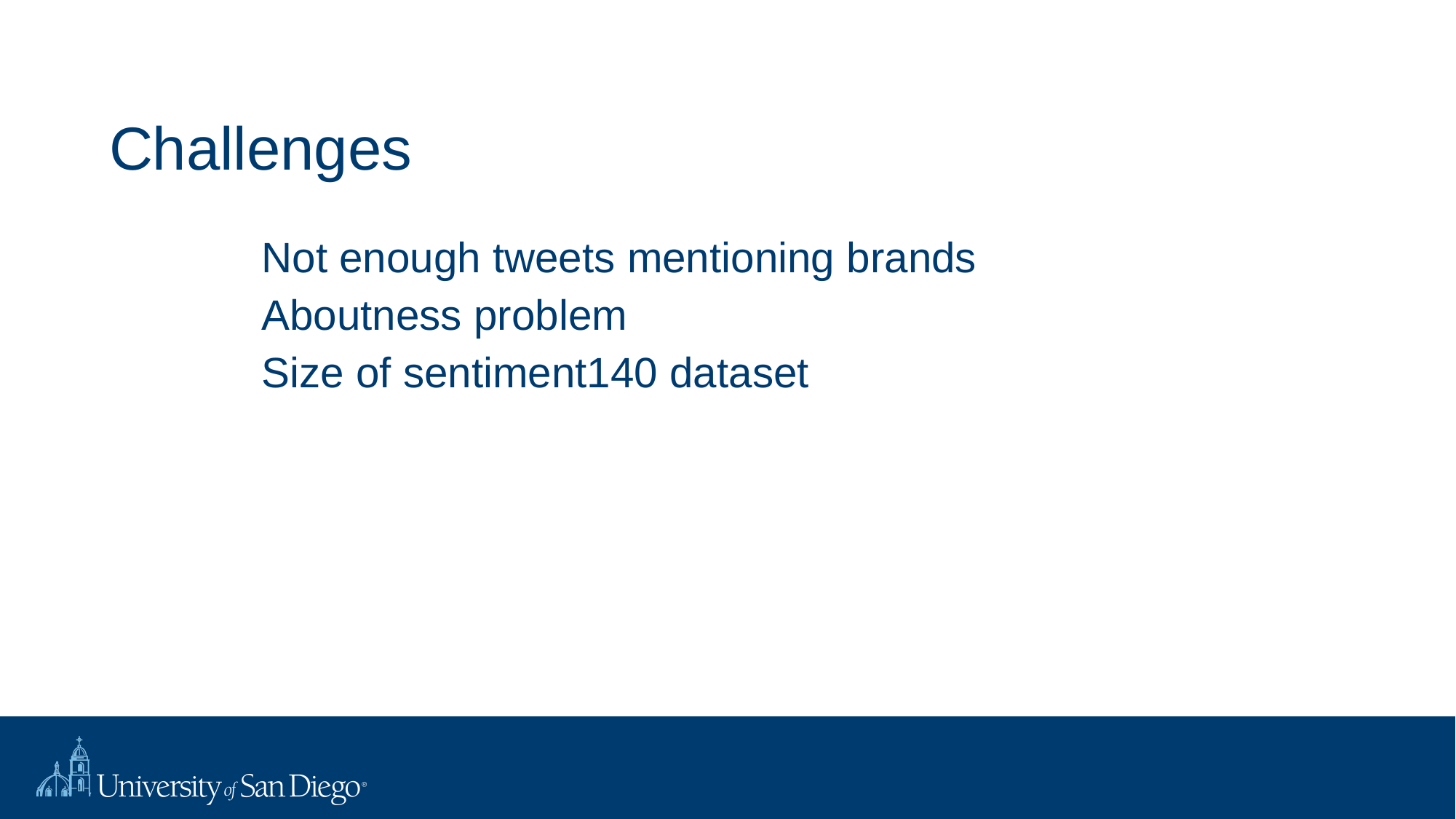

# Challenges
Not enough tweets mentioning brands
Aboutness problem
Size of sentiment140 dataset